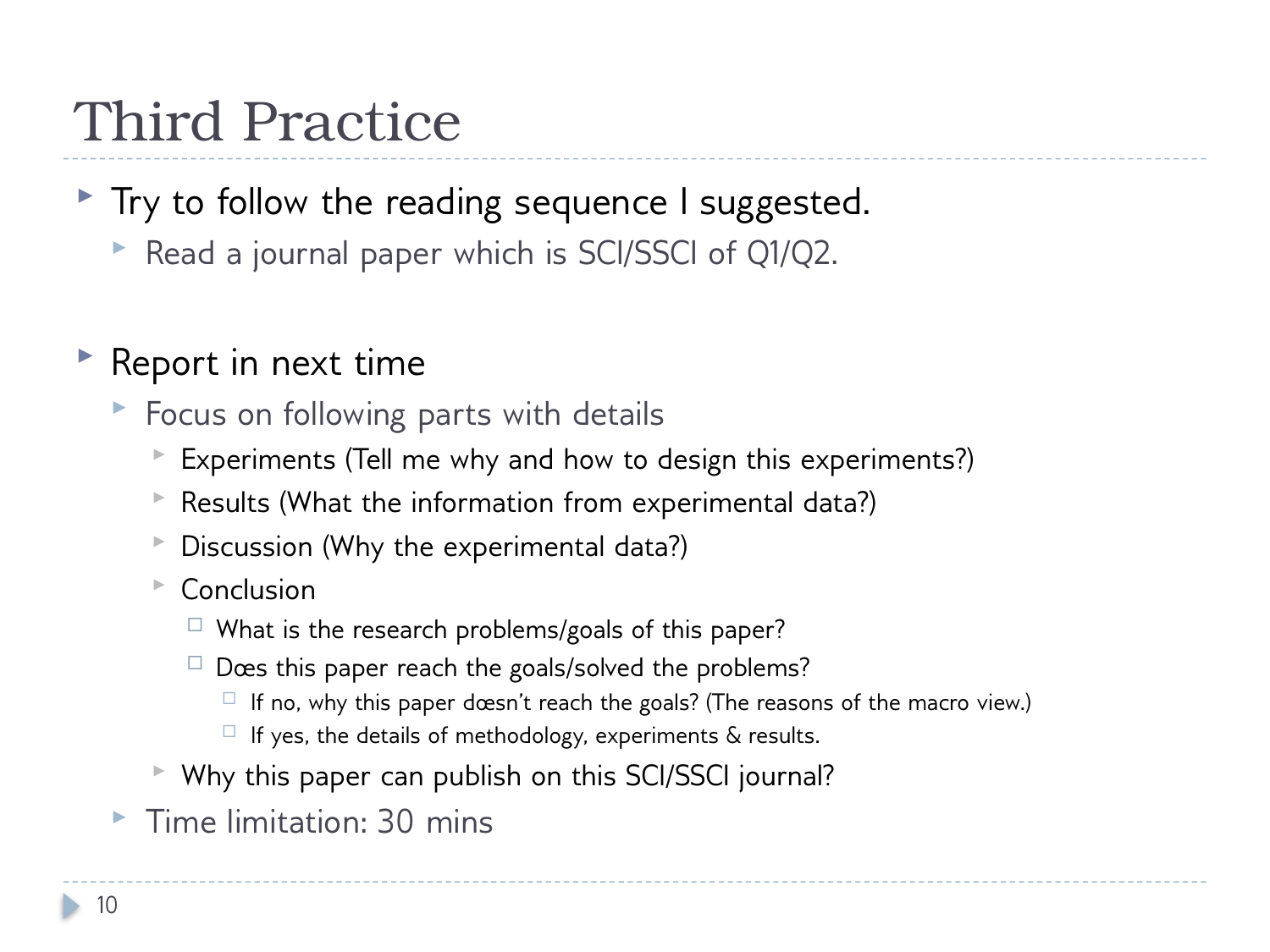

# Third Practice
Try to follow the reading sequence I suggested.
Read a journal paper which is SCI/SSCI of Q1/Q2.

Report in next time
Focus on following parts with details
Experiments (Tell me why and how to design this experiments?)
Results (What the information from experimental data?)
Discussion (Why the experimental data?)
Conclusion
What is the research problems/goals of this paper?
Does this paper reach the goals/solved the problems?
If no, why this paper doesn’t reach the goals? (The reasons of the macro view.)
If yes, the details of methodology, experiments & results.
Why this paper can publish on this SCI/SSCI journal?
Time limitation: 30 mins
10